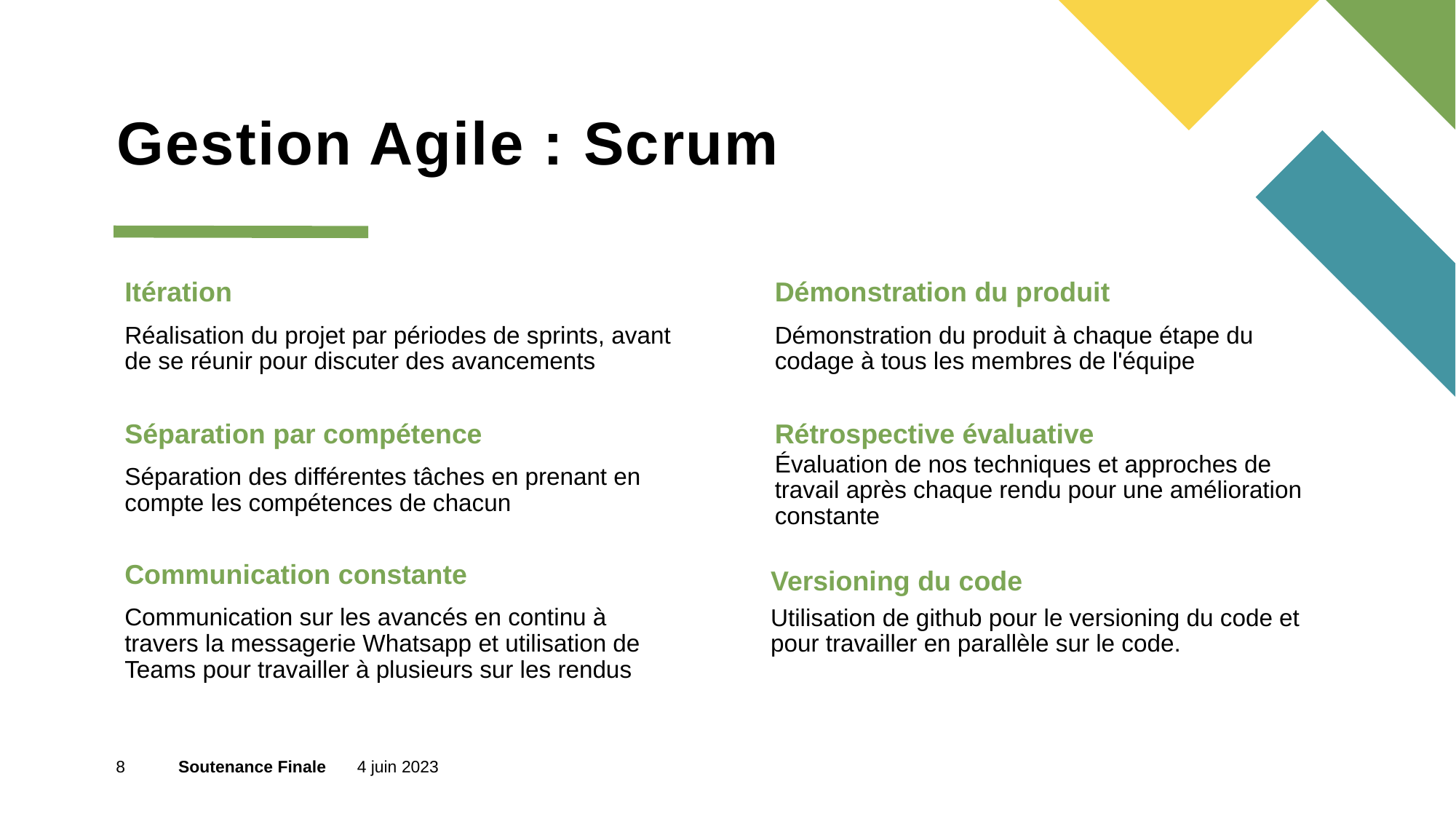

# Gestion Agile : Scrum
Itération
Démonstration du produit
Réalisation du projet par périodes de sprints, avant de se réunir pour discuter des avancements
Démonstration du produit à chaque étape du codage à tous les membres de l'équipe
Séparation par compétence
Rétrospective évaluative
Évaluation de nos techniques et approches de travail après chaque rendu pour une amélioration constante
Séparation des différentes tâches en prenant en compte les compétences de chacun
Communication constante
Versioning du code
Communication sur les avancés en continu à travers la messagerie Whatsapp et utilisation de Teams pour travailler à plusieurs sur les rendus
Utilisation de github pour le versioning du code et pour travailler en parallèle sur le code.
8
Soutenance Finale
4 juin 2023